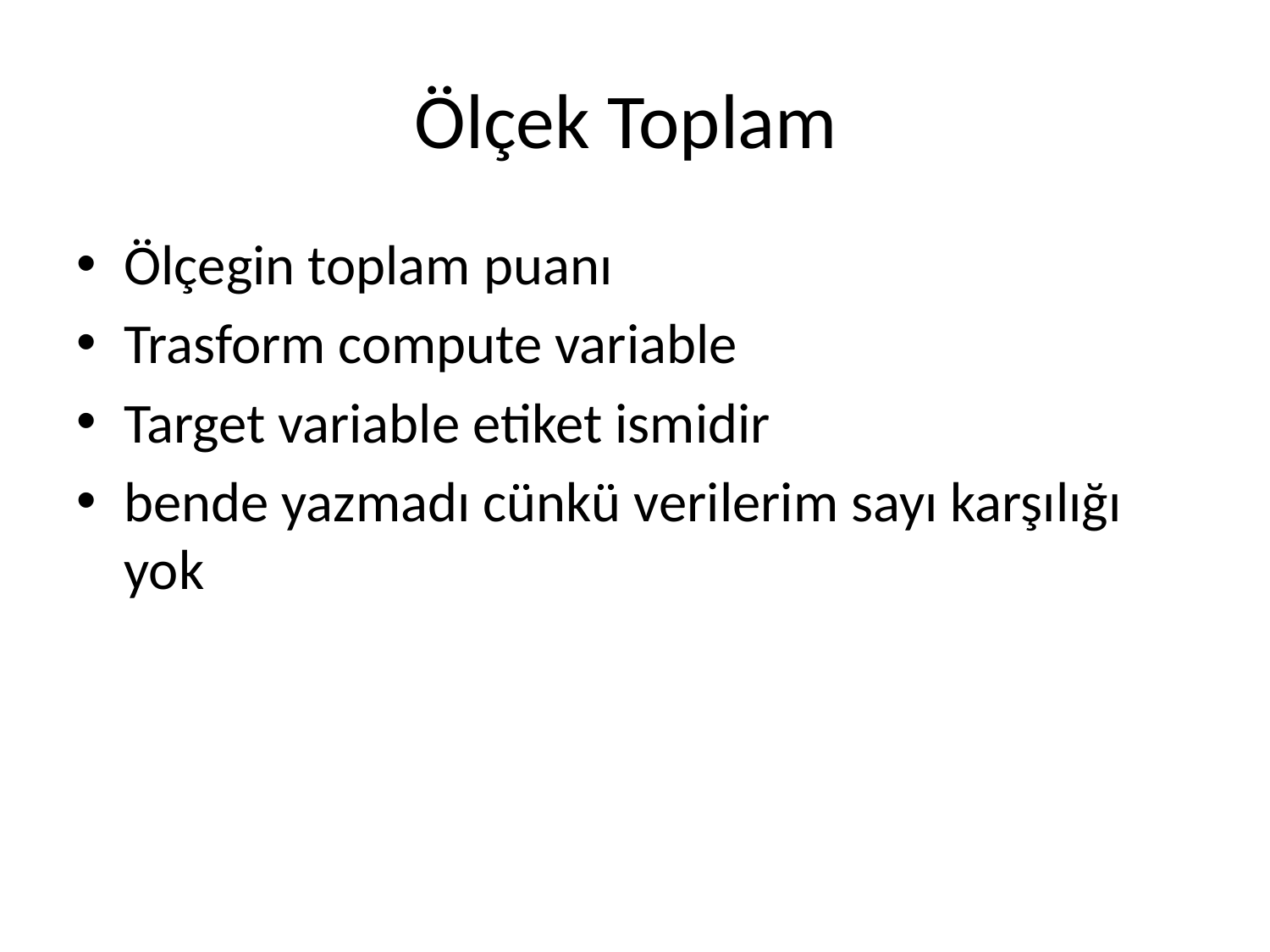

# Ölçek Toplam
Ölçegin toplam puanı
Trasform compute variable
Target variable etiket ismidir
bende yazmadı cünkü verilerim sayı karşılığı yok